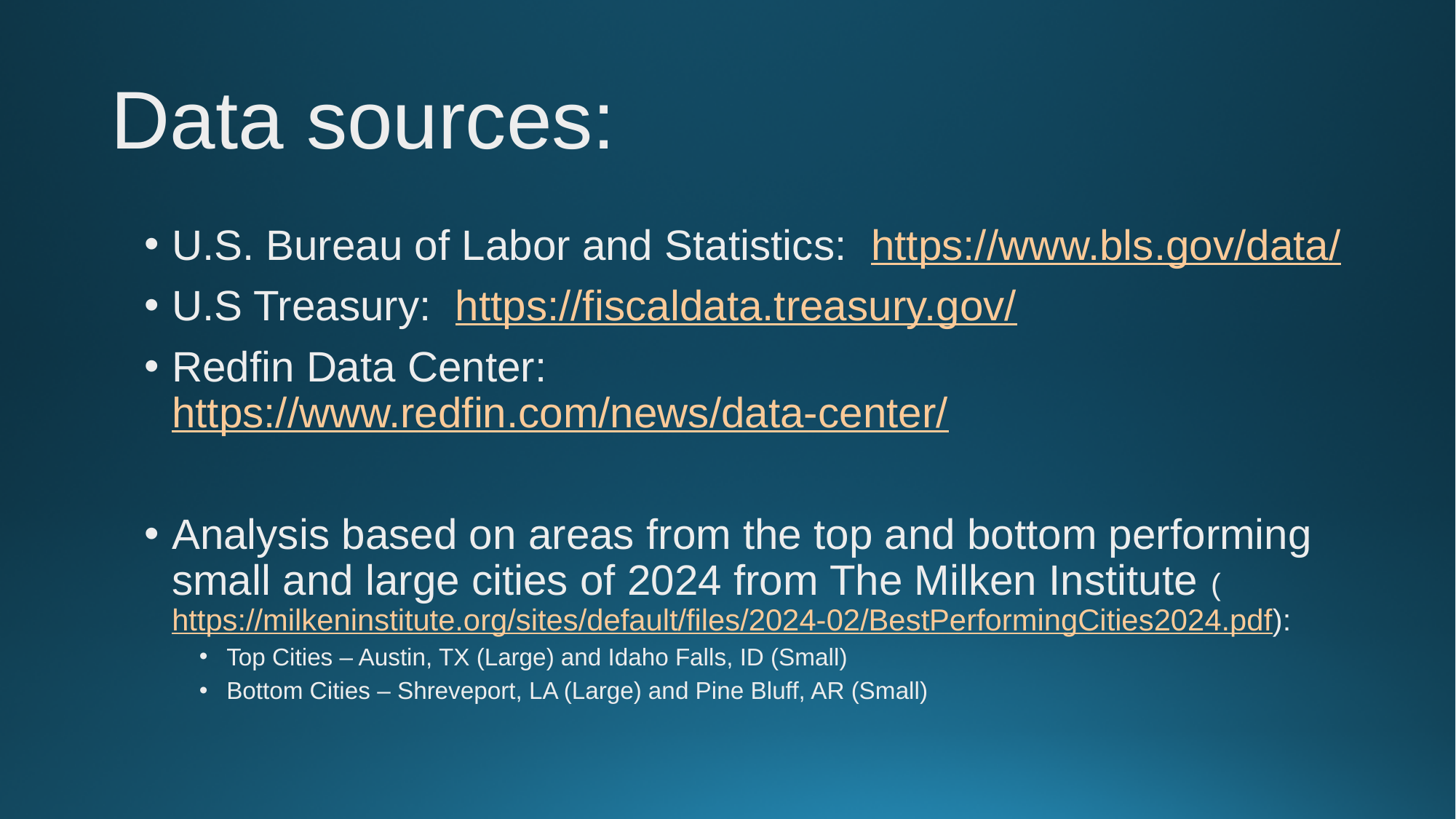

# Data sources:
U.S. Bureau of Labor and Statistics:  https://www.bls.gov/data/
U.S Treasury:  https://fiscaldata.treasury.gov/
Redfin Data Center:  https://www.redfin.com/news/data-center/

Analysis based on areas from the top and bottom performing small and large cities of 2024 from The Milken Institute (https://milkeninstitute.org/sites/default/files/2024-02/BestPerformingCities2024.pdf):
Top Cities – Austin, TX (Large) and Idaho Falls, ID (Small)
Bottom Cities – Shreveport, LA (Large) and Pine Bluff, AR (Small)